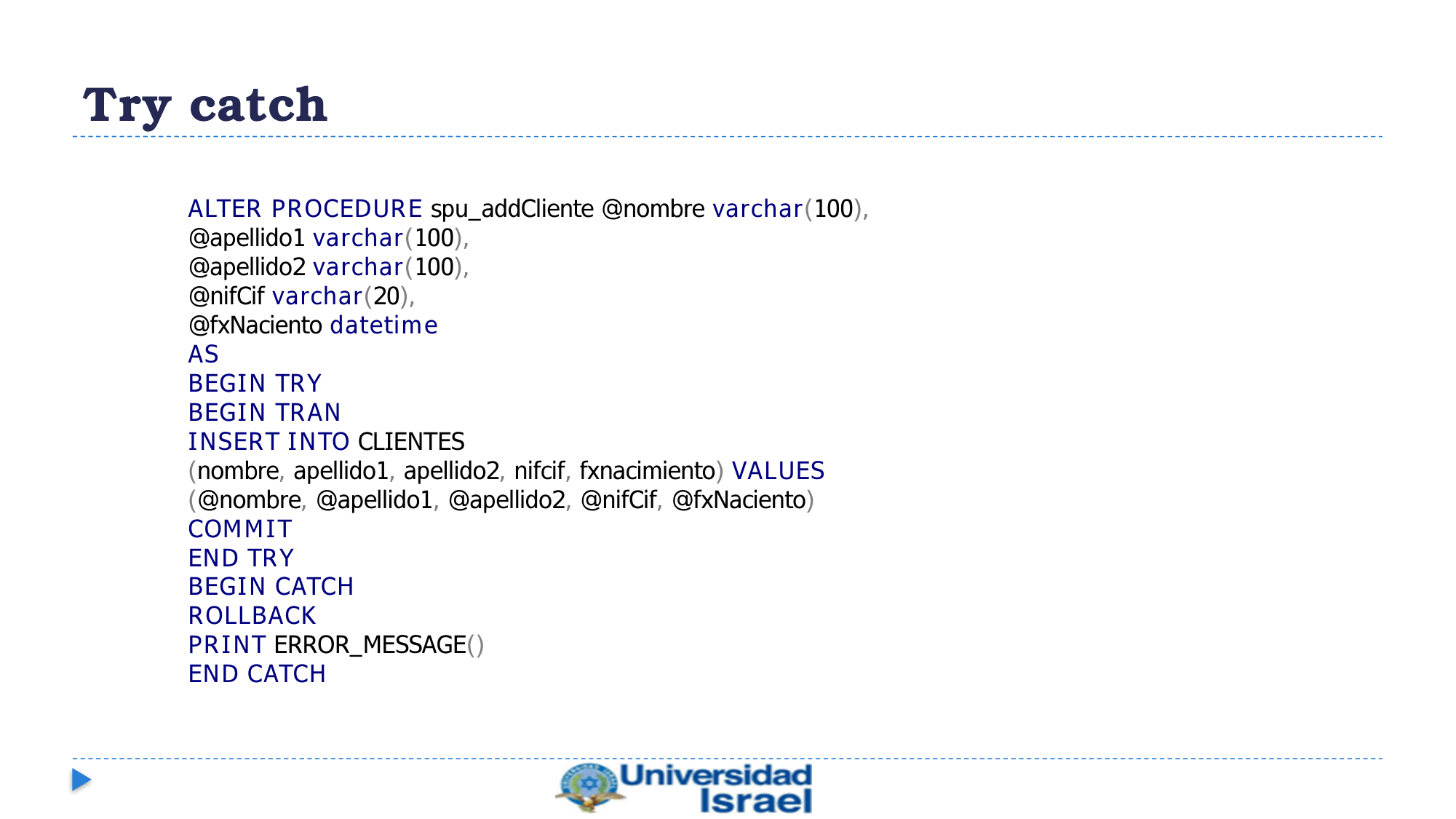

# Try catch
ALTER PROCEDURE spu_addCliente @nombre varchar(100),
@apellido1 varchar(100),
@apellido2 varchar(100),
@nifCif varchar(20),
@fxNaciento datetime
AS
BEGIN TRY
BEGIN TRAN
INSERT INTO CLIENTES
(nombre, apellido1, apellido2, nifcif, fxnacimiento) VALUES
(@nombre, @apellido1, @apellido2, @nifCif, @fxNaciento)
COMMIT
END TRY
BEGIN CATCH
ROLLBACK
PRINT ERROR_MESSAGE()
END CATCH